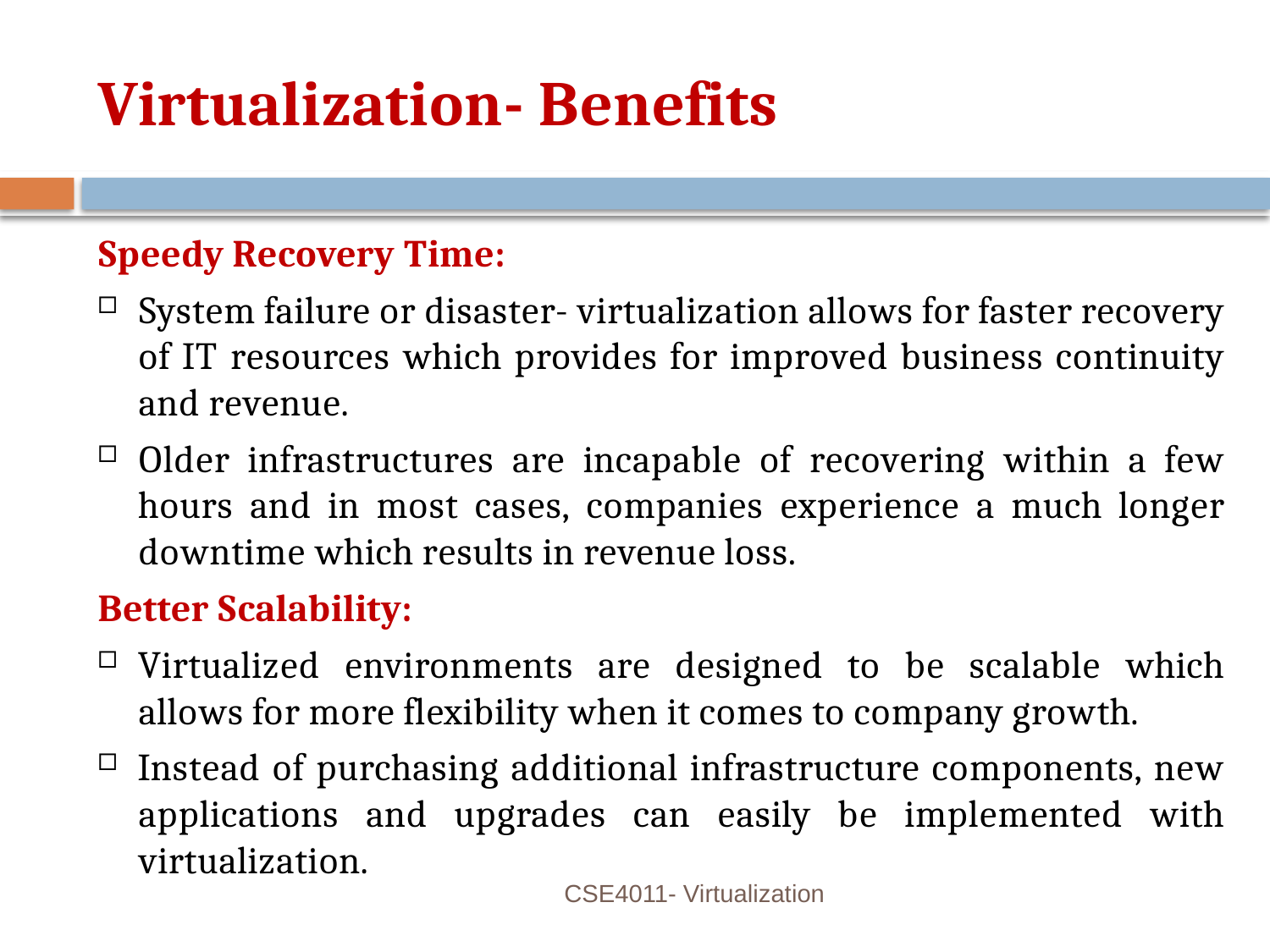

# Virtualization- Benefits
Speedy Recovery Time:
System failure or disaster- virtualization allows for faster recovery of IT resources which provides for improved business continuity and revenue.
Older infrastructures are incapable of recovering within a few hours and in most cases, companies experience a much longer downtime which results in revenue loss.
Better Scalability:
Virtualized environments are designed to be scalable which allows for more flexibility when it comes to company growth.
Instead of purchasing additional infrastructure components, new applications and upgrades can easily be implemented with virtualization.

CSE4011- Virtualization